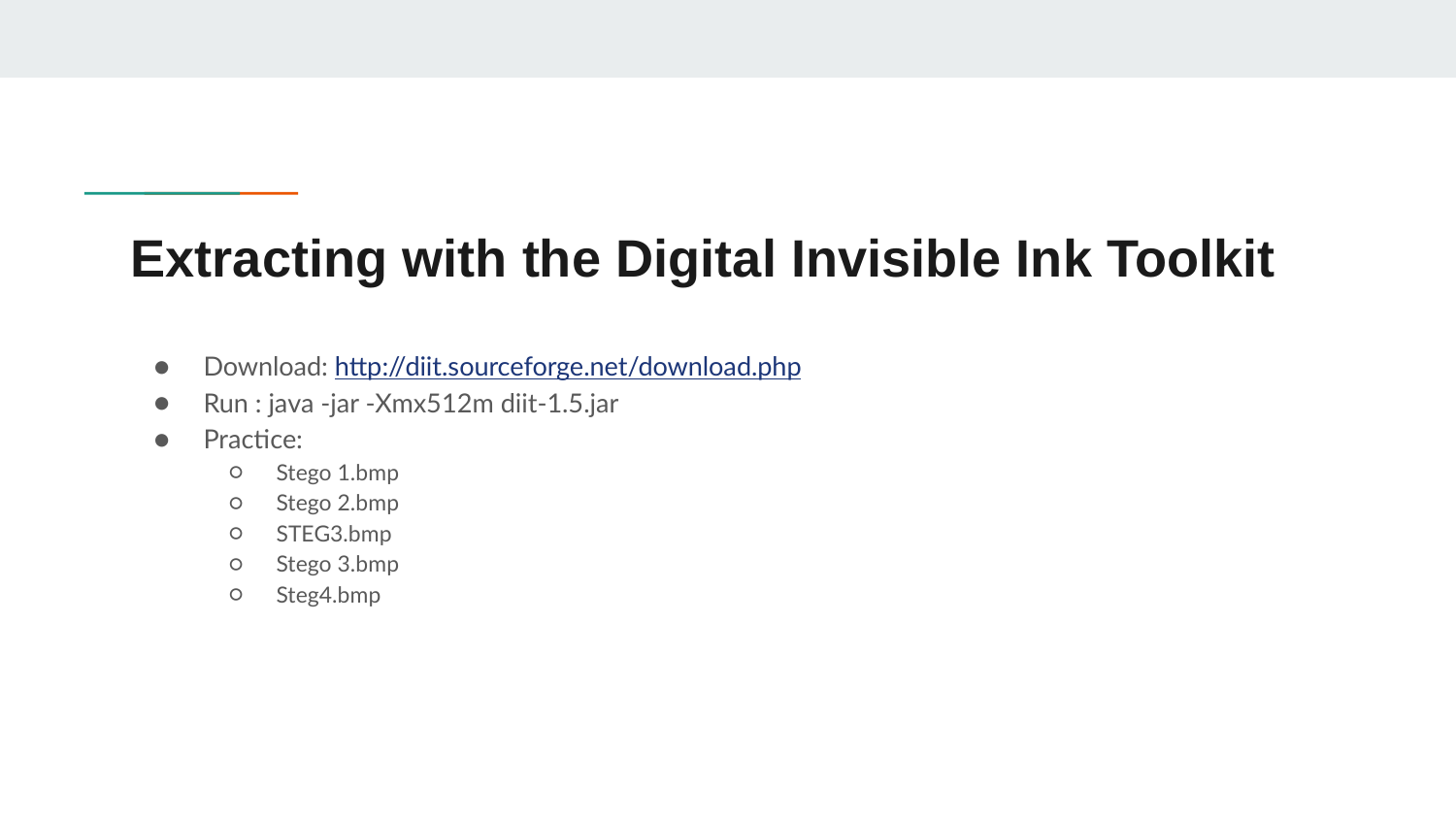

# Extracting with the Digital Invisible Ink Toolkit
Download: http://diit.sourceforge.net/download.php
Run : java -jar -Xmx512m diit-1.5.jar
Practice:
Stego 1.bmp
Stego 2.bmp
STEG3.bmp
Stego 3.bmp
Steg4.bmp